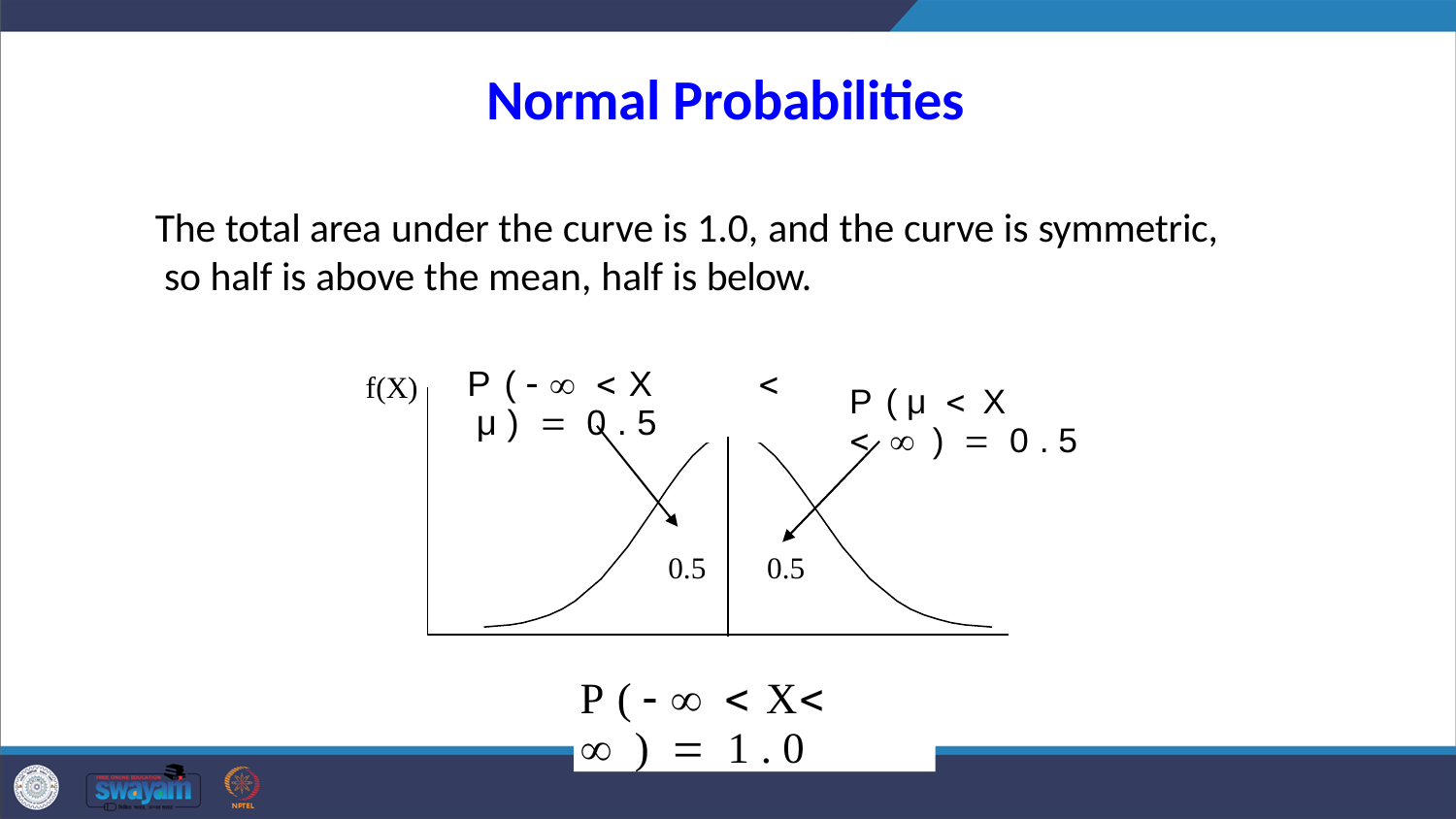

# Normal Probabilities
The total area under the curve is 1.0, and the curve is symmetric,  so half is above the mean, half is below.
P ( − ∞	<	X	<  μ )  =  0 . 5
f(X)
P ( μ  <	X	<  ∞  )  =  0 . 5

0.5	0.5
P ( − ∞	<	X	<	∞  )  =  1 . 0